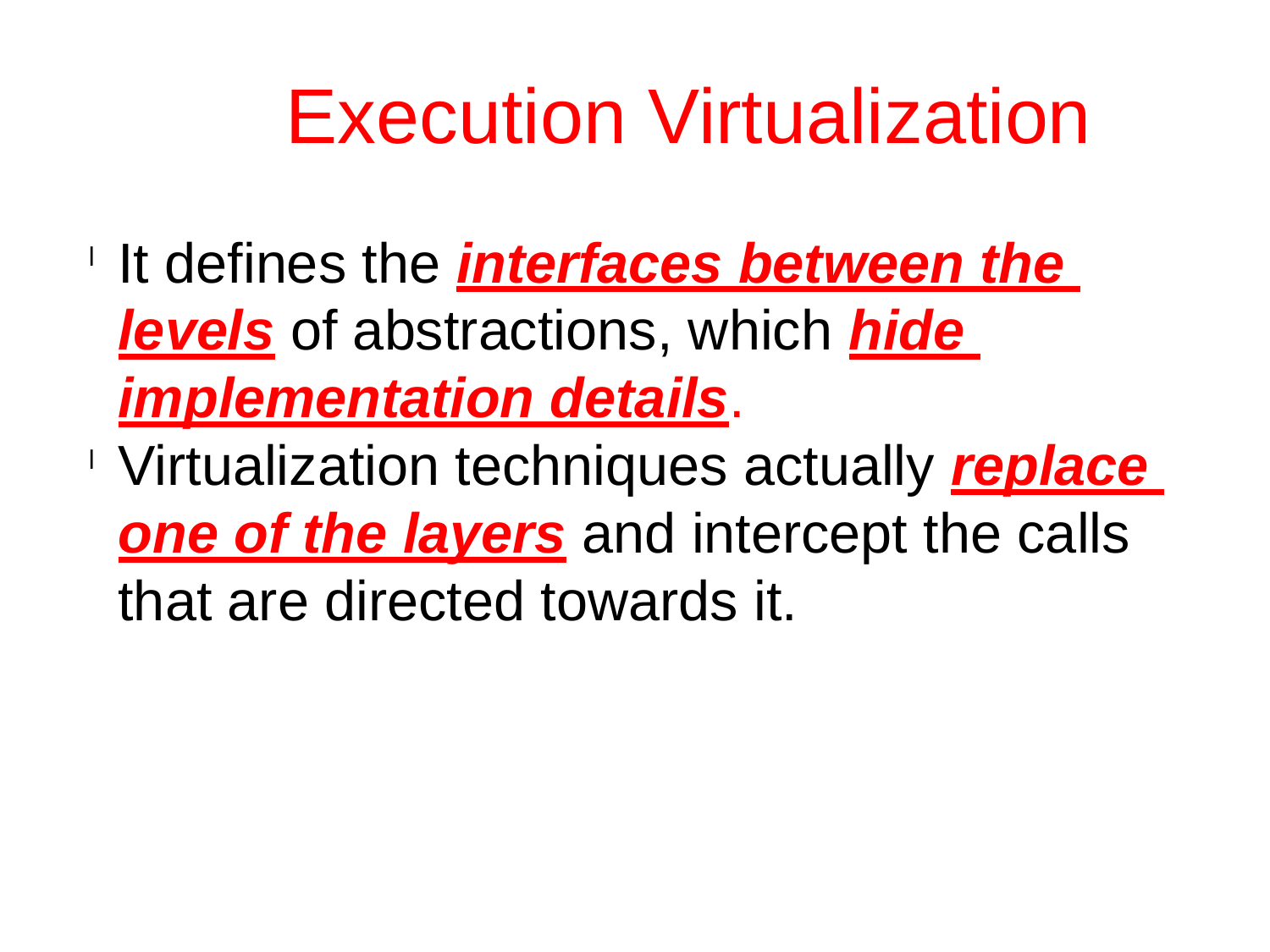

Execution Virtualization
It defines the interfaces between the  levels of abstractions, which hide  implementation details.
Virtualization techniques actually replace  one of the layers and intercept the calls  that are directed towards it.